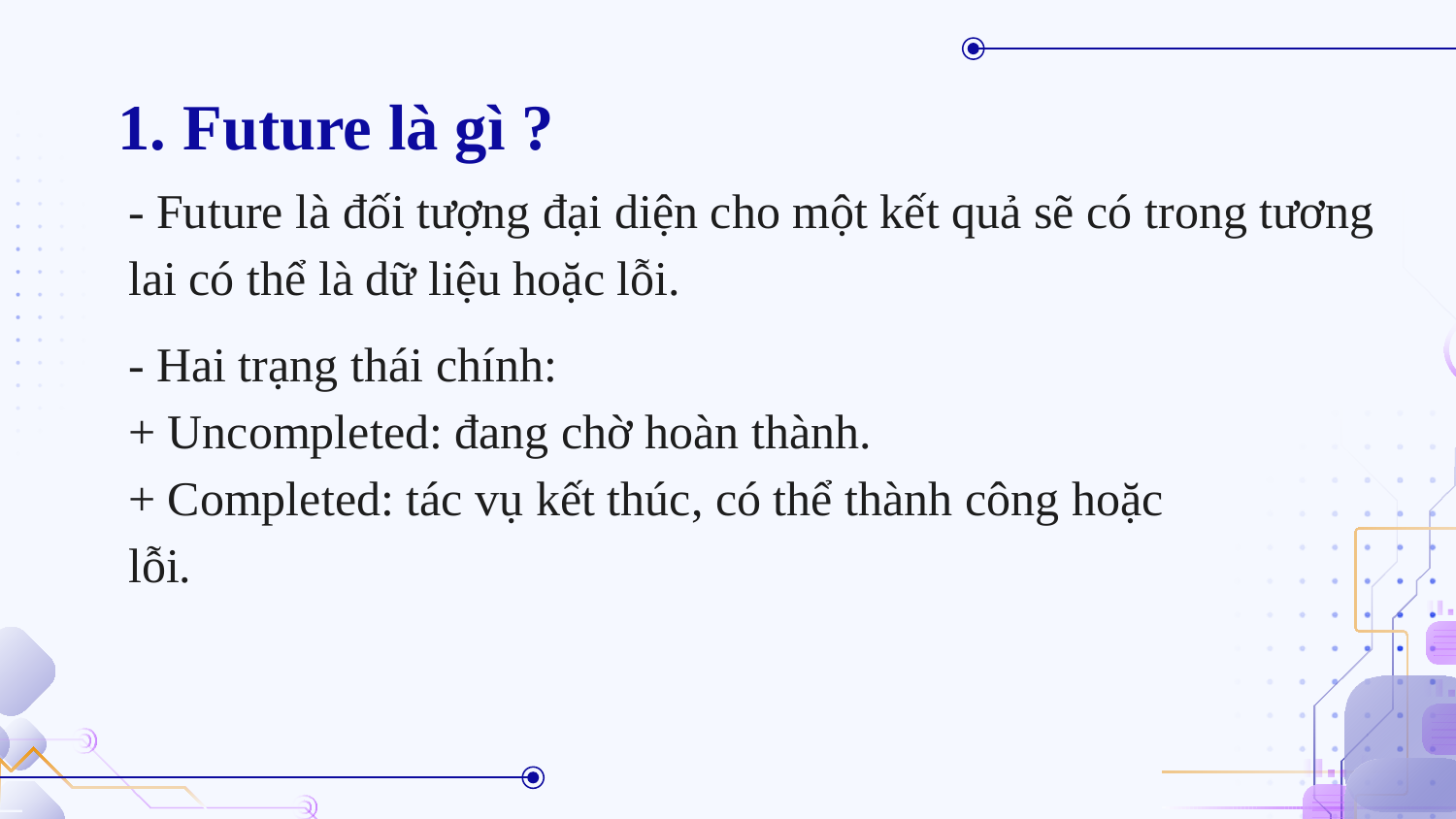

# 1. Future là gì ?
- Future là đối tượng đại diện cho một kết quả sẽ có trong tương lai có thể là dữ liệu hoặc lỗi.
- Hai trạng thái chính:
+ Uncompleted: đang chờ hoàn thành.
+ Completed: tác vụ kết thúc, có thể thành công hoặc lỗi.